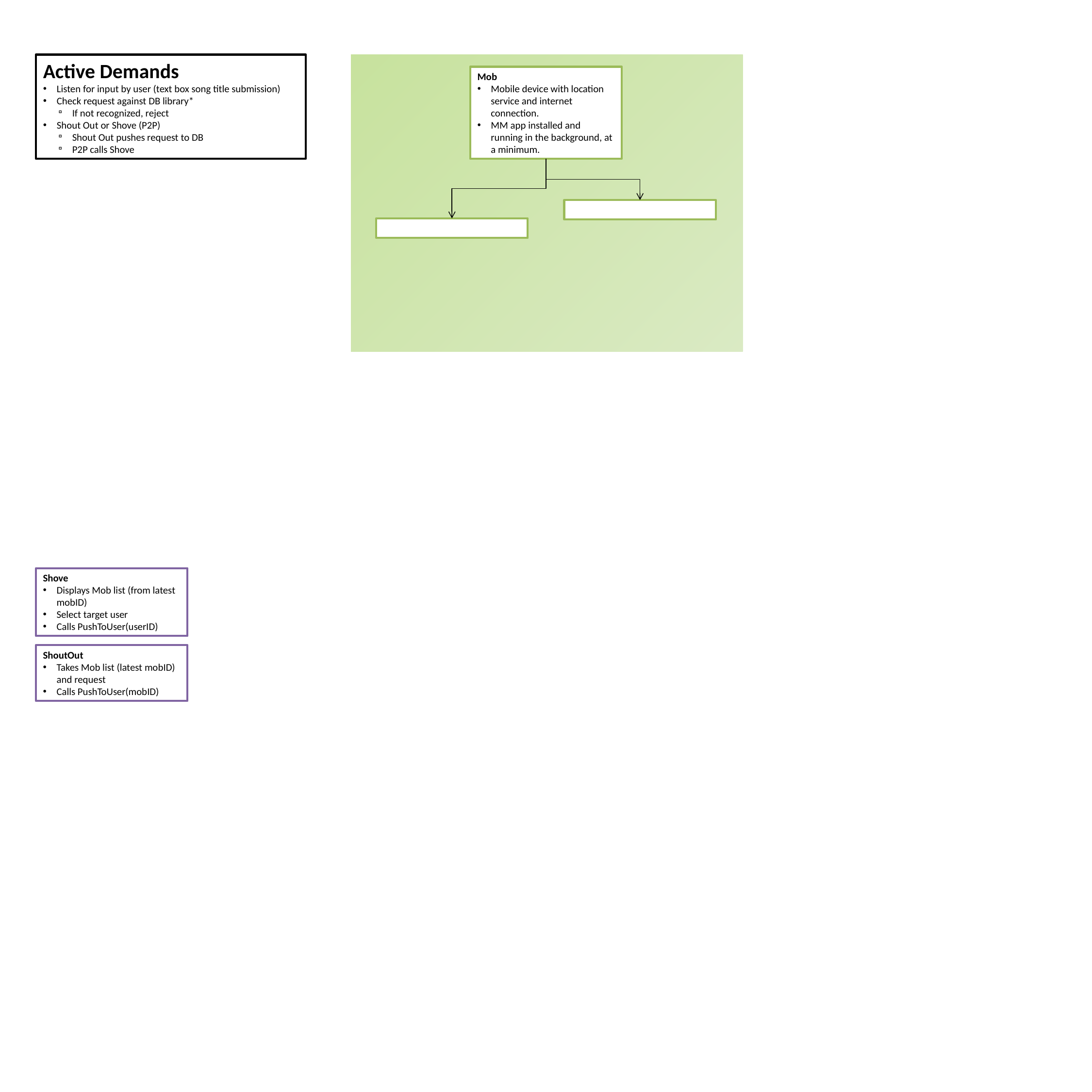

Active Demands
Listen for input by user (text box song title submission)
Check request against DB library*
If not recognized, reject
Shout Out or Shove (P2P)
Shout Out pushes request to DB
P2P calls Shove

Mob
Mobile device with location service and internet connection.
MM app installed and running in the background, at a minimum.

Shove
Displays Mob list (from latest mobID)
Select target user
Calls PushToUser(userID)
ShoutOut
Takes Mob list (latest mobID) and request
Calls PushToUser(mobID)